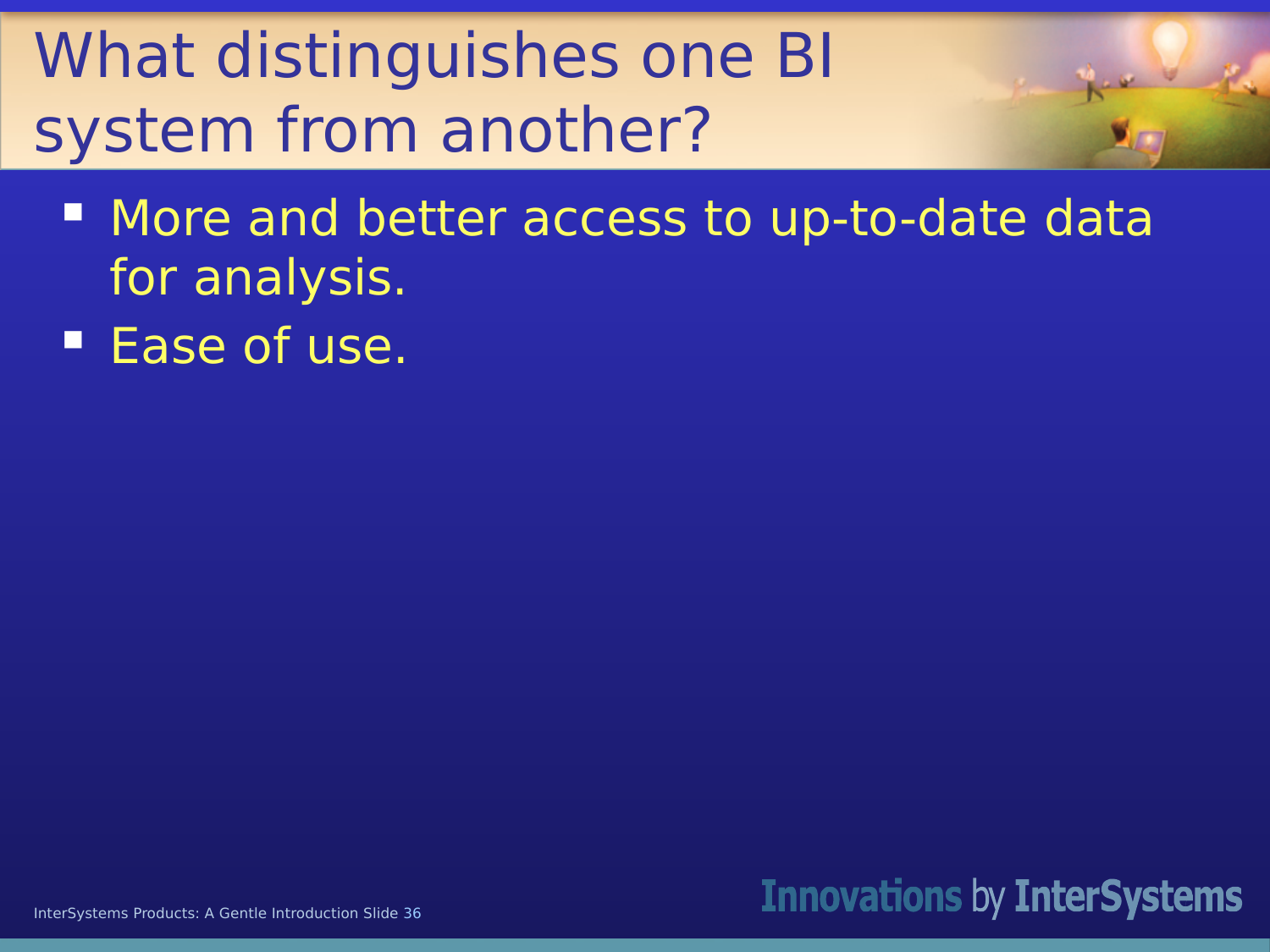

# What distinguishes one BI system from another?
More and better access to up-to-date data for analysis.
Ease of use.